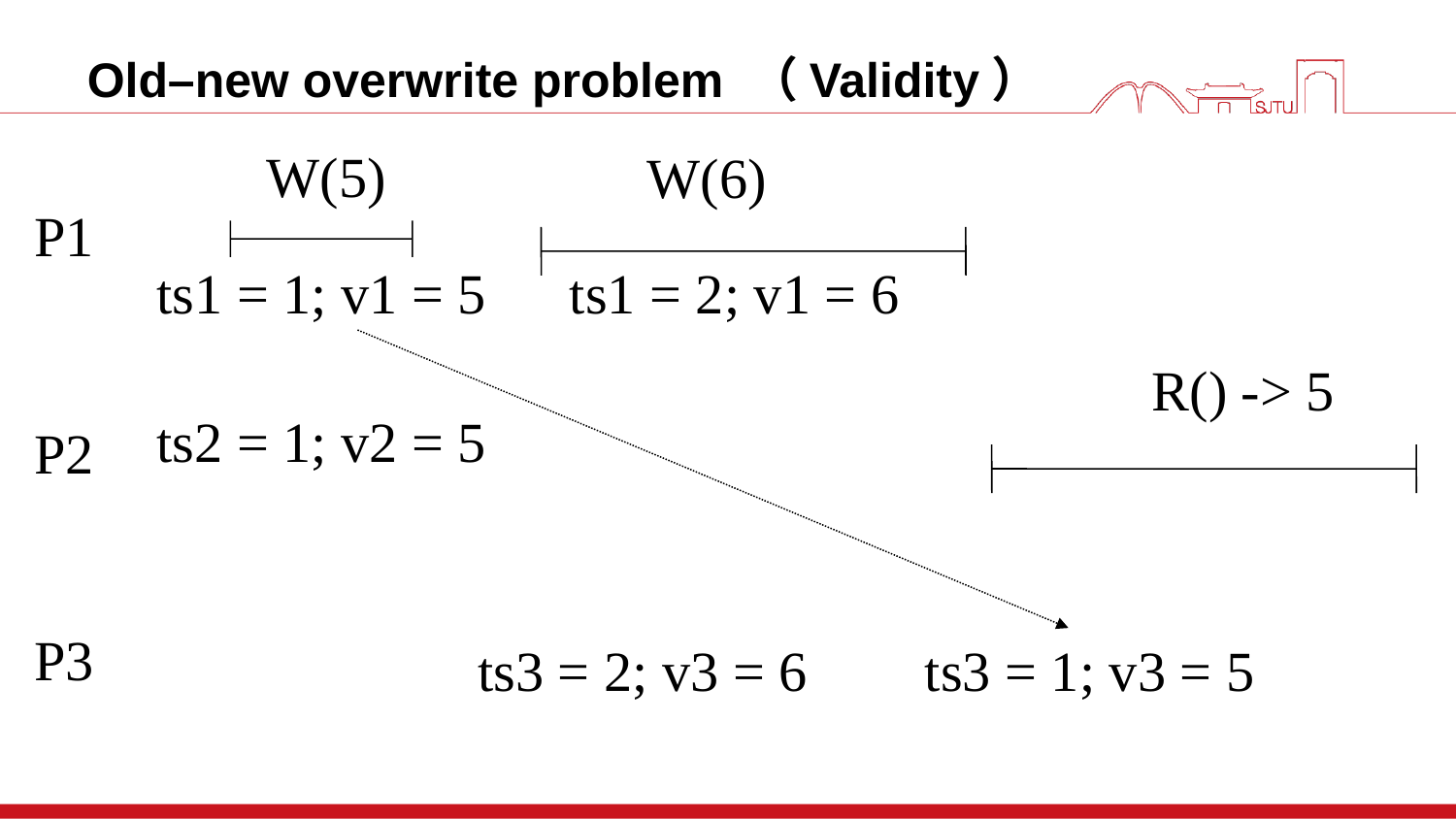

# Old–new overwrite problem （Validity）
W(5)
W(6)
P1

 ts1 = 1; v1 = 5
 ts1 = 2; v1 = 6

R() -> 5
 ts2 = 1; v2 = 5
P2

P3
 ts3 = 2; v3 = 6
 ts3 = 1; v3 = 5